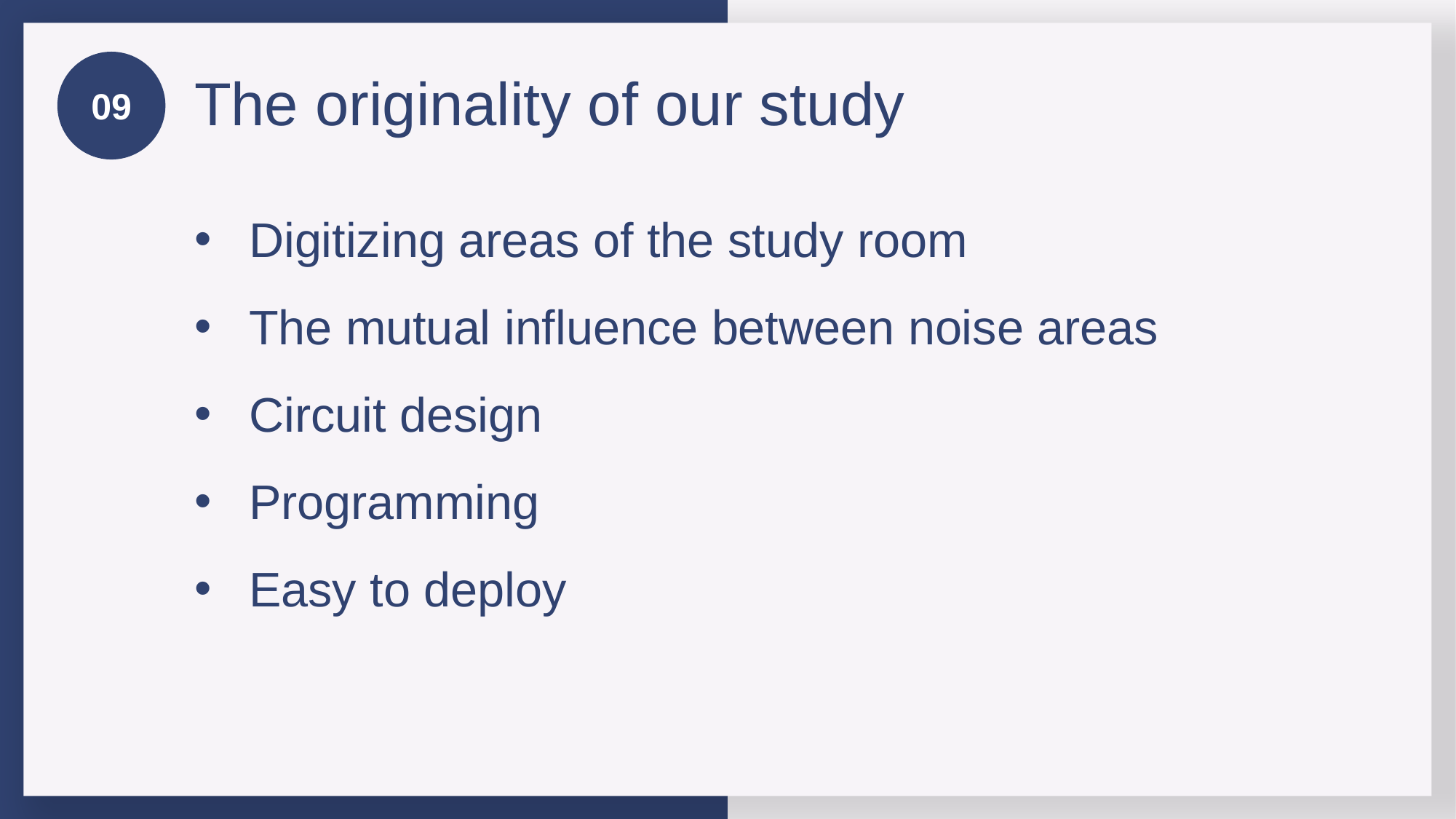

09
The originality of our study
Digitizing areas of the study room
The mutual influence between noise areas
Circuit design
Programming
Easy to deploy